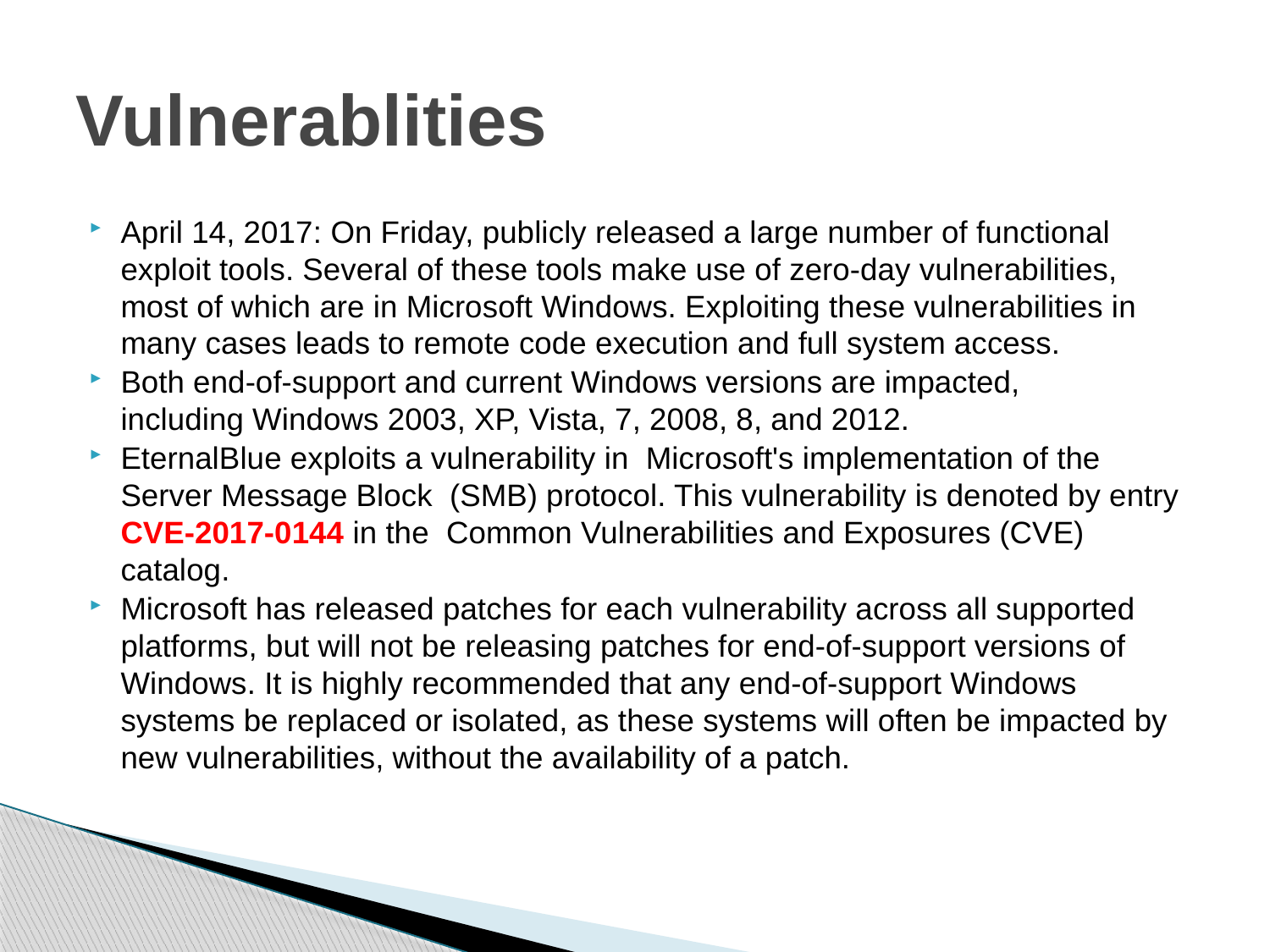

# Vulnerablities
April 14, 2017: On Friday, publicly released a large number of functional exploit tools. Several of these tools make use of zero-day vulnerabilities, most of which are in Microsoft Windows. Exploiting these vulnerabilities in many cases leads to remote code execution and full system access.
Both end-of-support and current Windows versions are impacted, including Windows 2003, XP, Vista, 7, 2008, 8, and 2012.
EternalBlue exploits a vulnerability in  Microsoft's implementation of the  Server Message Block  (SMB) protocol. This vulnerability is denoted by entry CVE-2017-0144 in the  Common Vulnerabilities and Exposures (CVE) catalog.
Microsoft has released patches for each vulnerability across all supported platforms, but will not be releasing patches for end-of-support versions of Windows. It is highly recommended that any end-of-support Windows systems be replaced or isolated, as these systems will often be impacted by new vulnerabilities, without the availability of a patch.